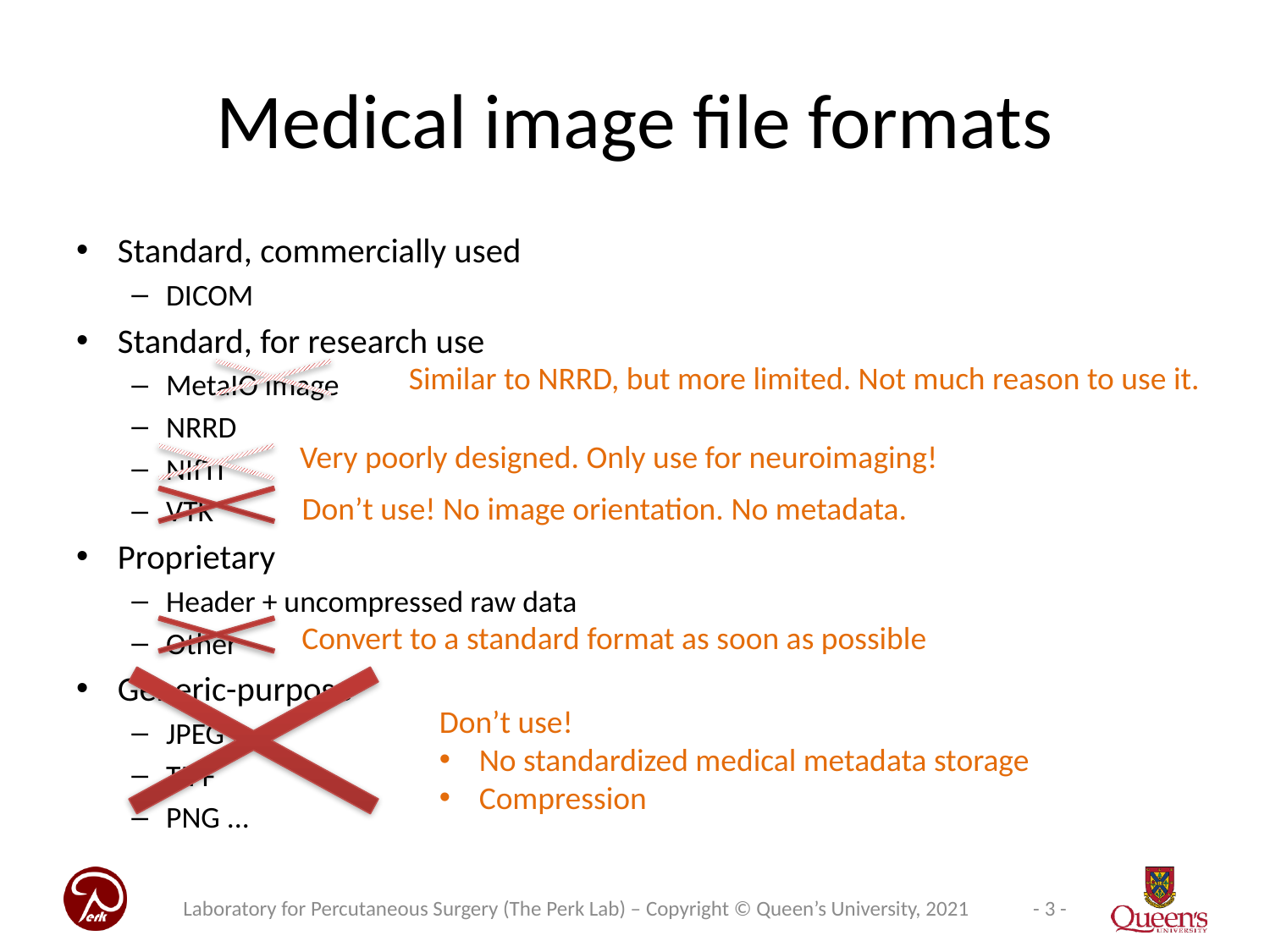

# Medical image file formats
Standard, commercially used
DICOM
Standard, for research use
MetaIO image
NRRD
NIfTI
VTK
Proprietary
Header + uncompressed raw data
Other
Generic-purpose
JPEG
TIFF
PNG ...

Similar to NRRD, but more limited. Not much reason to use it.

Very poorly designed. Only use for neuroimaging!

Don’t use! No image orientation. No metadata.

Convert to a standard format as soon as possible

Don’t use!
No standardized medical metadata storage
Compression
Laboratory for Percutaneous Surgery (The Perk Lab) – Copyright © Queen’s University, 2021
- 3 -